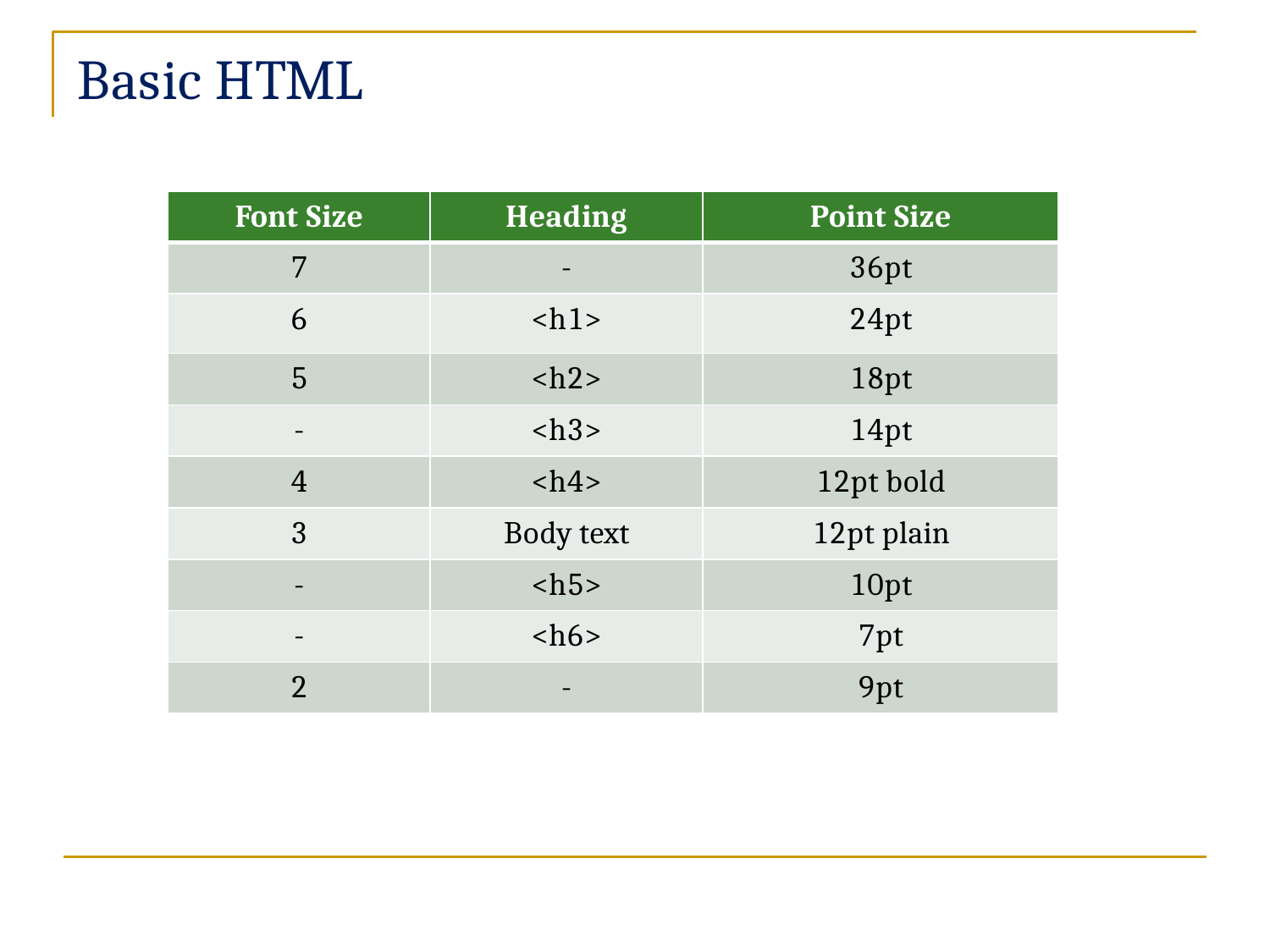

# Basic HTML
| Font Size | Heading | Point Size |
| --- | --- | --- |
| 7 | - | 36pt |
| 6 | <h1> | 24pt |
| 5 | <h2> | 18pt |
| - | <h3> | 14pt |
| 4 | <h4> | 12pt bold |
| 3 | Body text | 12pt plain |
| - | <h5> | 10pt |
| - | <h6> | 7pt |
| 2 | - | 9pt |